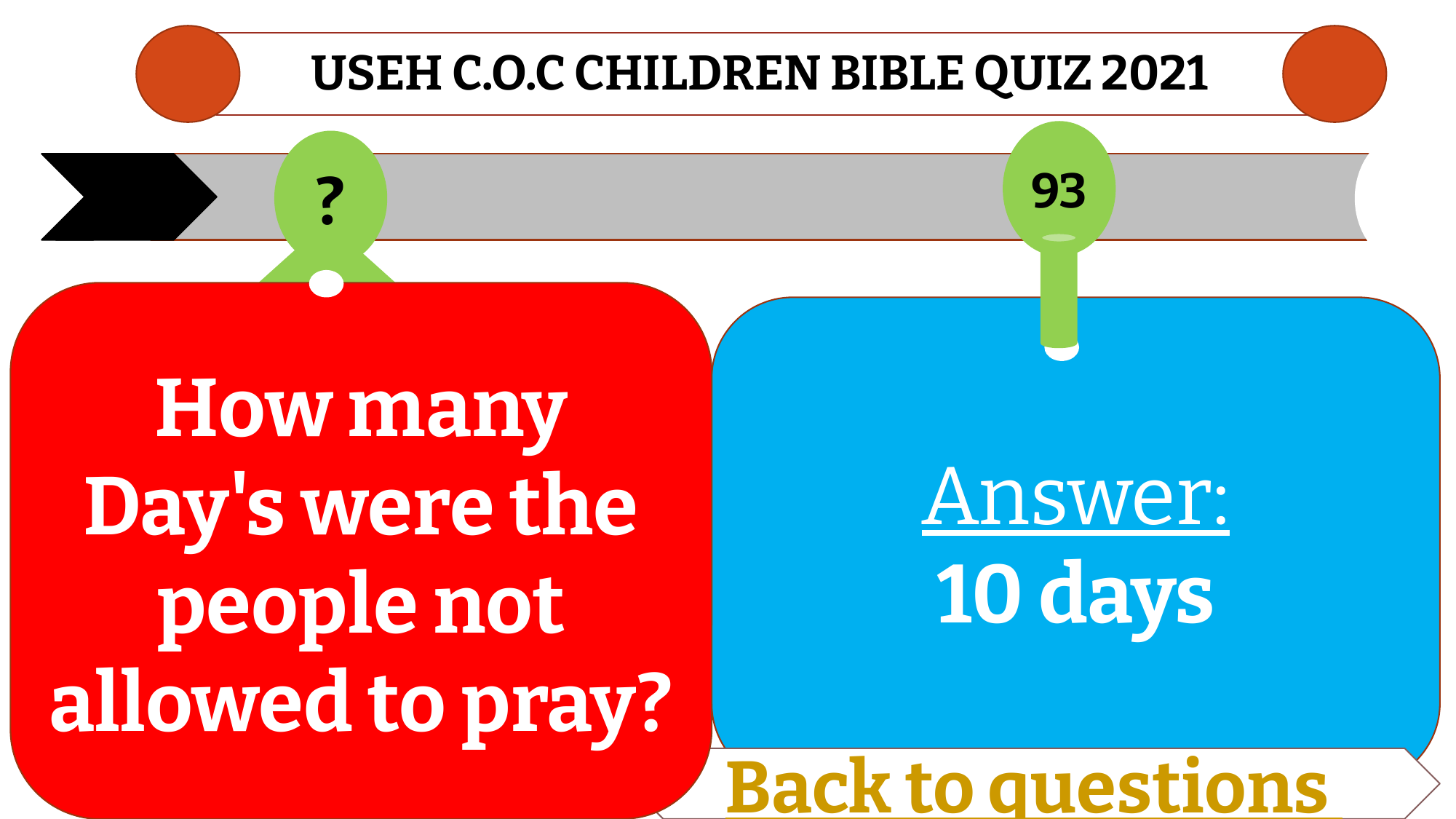

# USEH C.O.C CHILDREN Bible QUIZ 2021
93
?

How many Day's were the people not allowed to pray?
Answer:
10 days

Back to questions